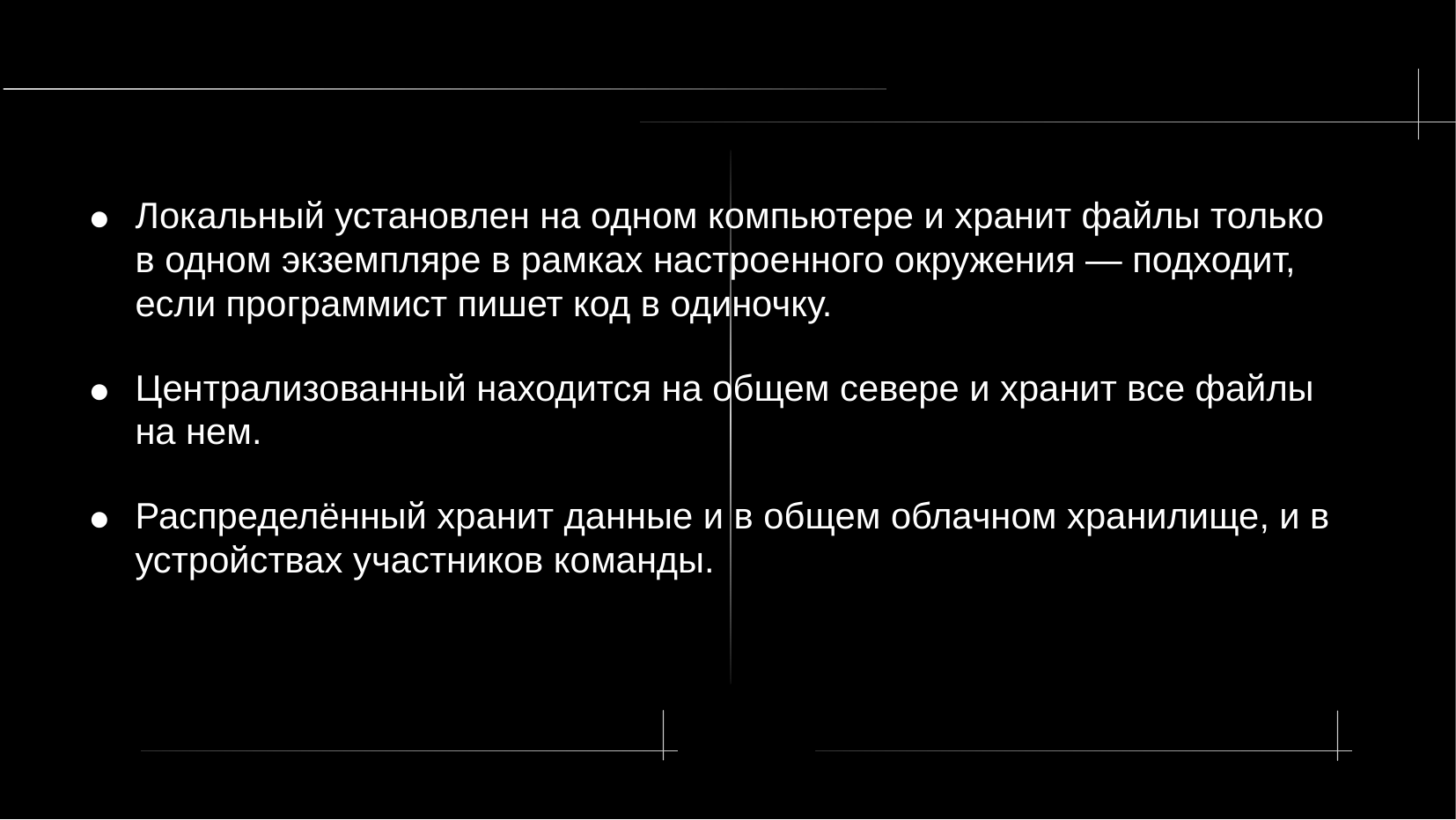

Локальный установлен на одном компьютере и хранит файлы только в одном экземпляре в рамках настроенного окружения — подходит, если программист пишет код в одиночку.
Централизованный находится на общем севере и хранит все файлы на нем.
Распределённый хранит данные и в общем облачном хранилище, и в устройствах участников команды.